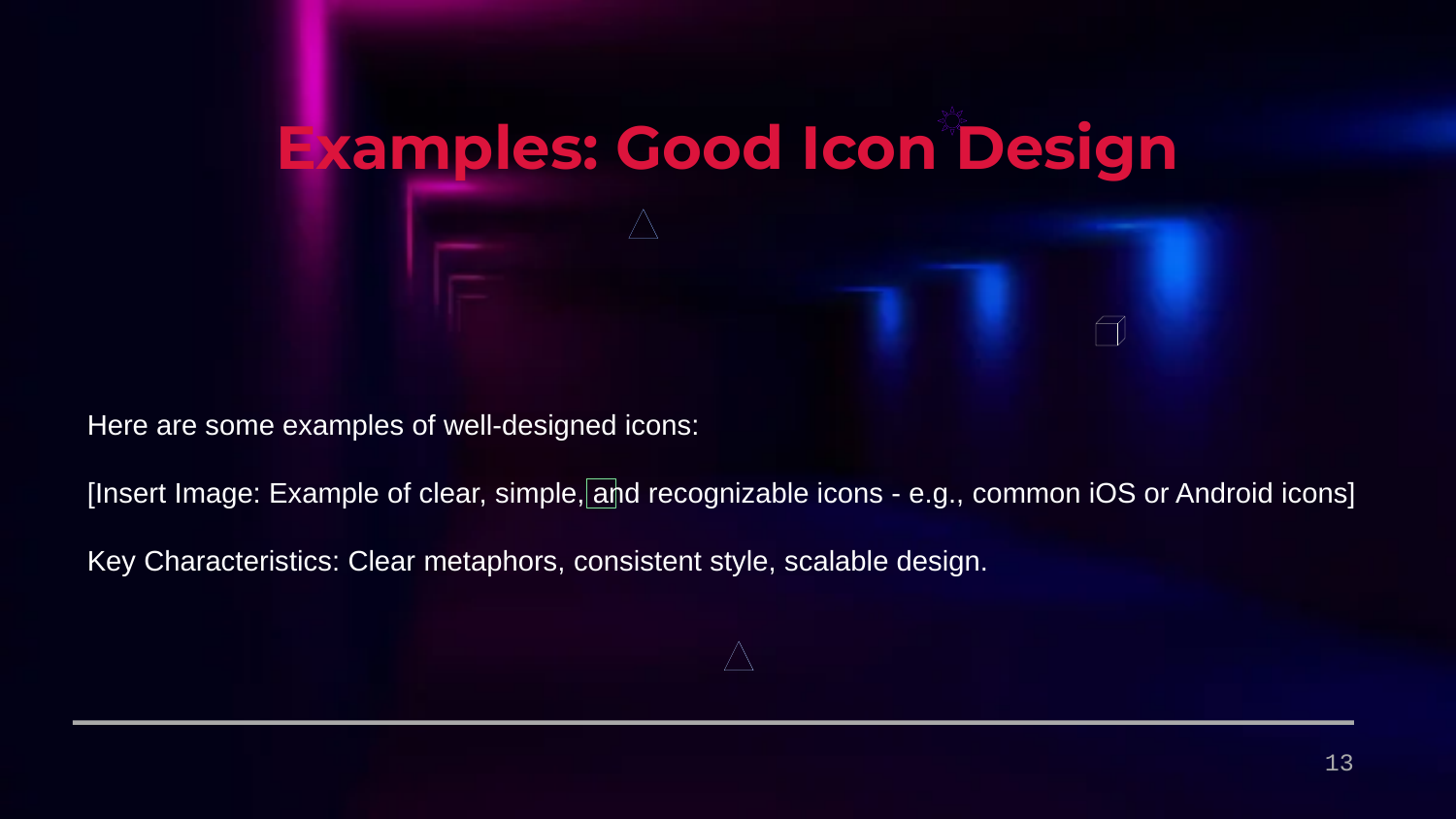

Examples: Good Icon Design

Here are some examples of well-designed icons:

[Insert Image: Example of clear, simple, and recognizable icons - e.g., common iOS or Android icons]

Key Characteristics: Clear metaphors, consistent style, scalable design.

13